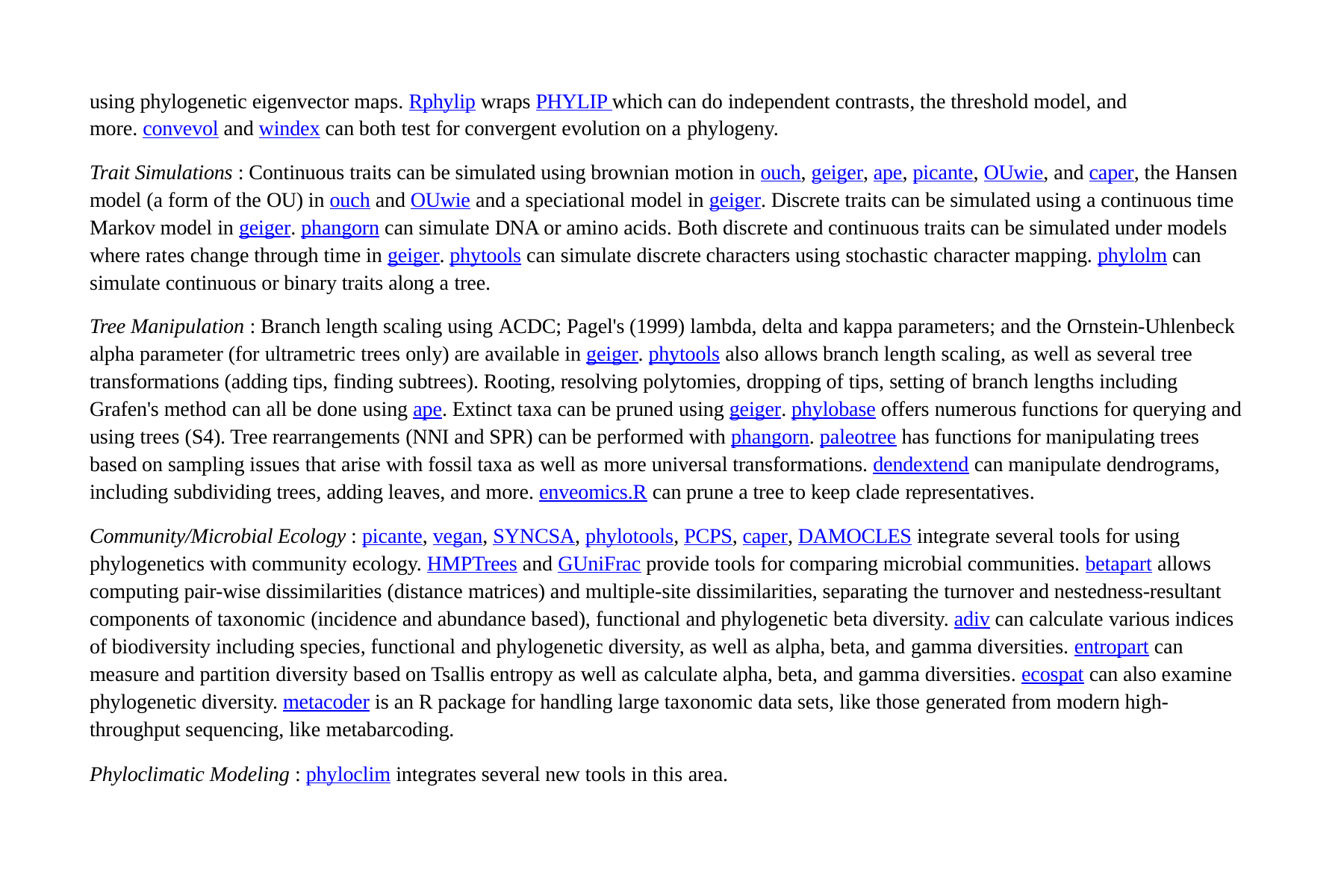

using phylogenetic eigenvector maps. Rphylip wraps PHYLIP which can do independent contrasts, the threshold model, and  more. convevol and windex can both test for convergent evolution on a phylogeny.
Trait Simulations : Continuous traits can be simulated using brownian motion in ouch, geiger, ape, picante, OUwie, and caper, the Hansen  model (a form of the OU) in ouch and OUwie and a speciational model in geiger. Discrete traits can be simulated using a continuous time  Markov model in geiger. phangorn can simulate DNA or amino acids. Both discrete and continuous traits can be simulated under models  where rates change through time in geiger. phytools can simulate discrete characters using stochastic character mapping. phylolm can  simulate continuous or binary traits along a tree.
Tree Manipulation : Branch length scaling using ACDC; Pagel's (1999) lambda, delta and kappa parameters; and the Ornstein-Uhlenbeck  alpha parameter (for ultrametric trees only) are available in geiger. phytools also allows branch length scaling, as well as several tree  transformations (adding tips, finding subtrees). Rooting, resolving polytomies, dropping of tips, setting of branch lengths including  Grafen's method can all be done using ape. Extinct taxa can be pruned using geiger. phylobase offers numerous functions for querying and  using trees (S4). Tree rearrangements (NNI and SPR) can be performed with phangorn. paleotree has functions for manipulating trees  based on sampling issues that arise with fossil taxa as well as more universal transformations. dendextend can manipulate dendrograms,  including subdividing trees, adding leaves, and more. enveomics.R can prune a tree to keep clade representatives.
Community/Microbial Ecology : picante, vegan, SYNCSA, phylotools, PCPS, caper, DAMOCLES integrate several tools for using  phylogenetics with community ecology. HMPTrees and GUniFrac provide tools for comparing microbial communities. betapart allows  computing pair-wise dissimilarities (distance matrices) and multiple-site dissimilarities, separating the turnover and nestedness-resultant  components of taxonomic (incidence and abundance based), functional and phylogenetic beta diversity. adiv can calculate various indices  of biodiversity including species, functional and phylogenetic diversity, as well as alpha, beta, and gamma diversities. entropart can  measure and partition diversity based on Tsallis entropy as well as calculate alpha, beta, and gamma diversities. ecospat can also examine  phylogenetic diversity. metacoder is an R package for handling large taxonomic data sets, like those generated from modern high-  throughput sequencing, like metabarcoding.

Phyloclimatic Modeling : phyloclim integrates several new tools in this area.